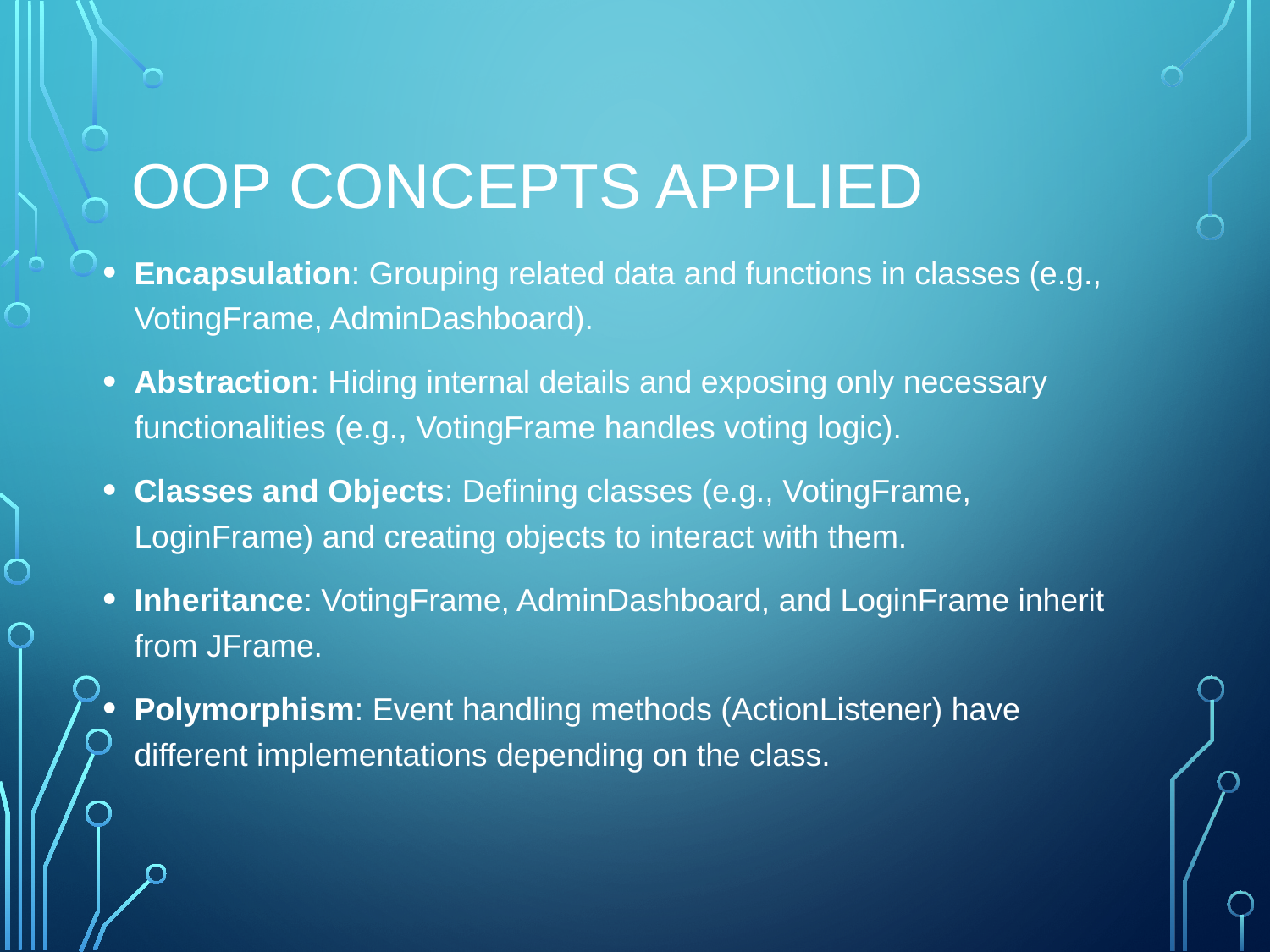

# OOP Concepts Applied
Encapsulation: Grouping related data and functions in classes (e.g., VotingFrame, AdminDashboard).
Abstraction: Hiding internal details and exposing only necessary functionalities (e.g., VotingFrame handles voting logic).
Classes and Objects: Defining classes (e.g., VotingFrame, LoginFrame) and creating objects to interact with them.
Inheritance: VotingFrame, AdminDashboard, and LoginFrame inherit from JFrame.
Polymorphism: Event handling methods (ActionListener) have different implementations depending on the class.